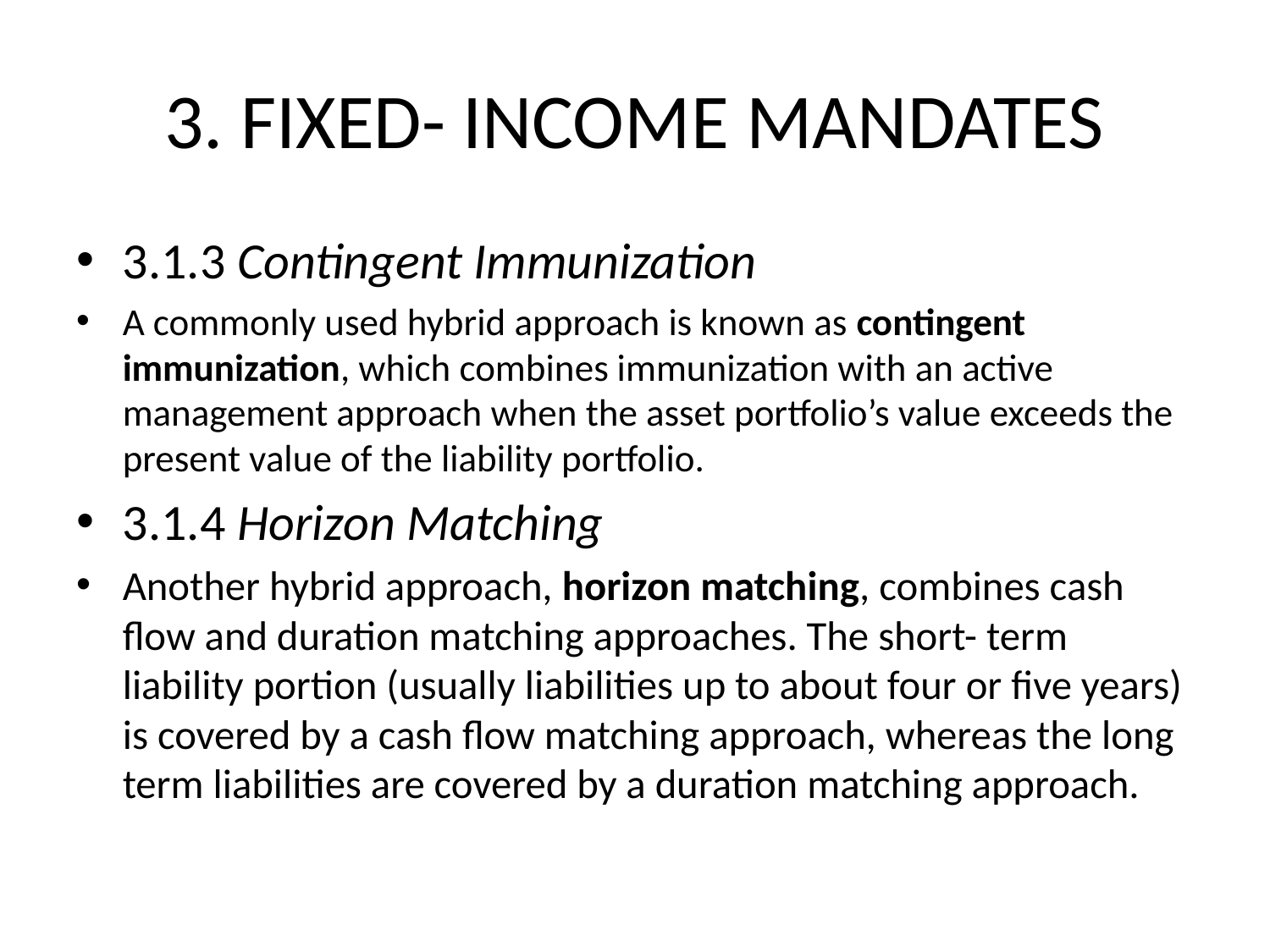

# 3. FIXED- INCOME MANDATES
3.1.3 Contingent Immunization
A commonly used hybrid approach is known as contingent immunization, which combines immunization with an active management approach when the asset portfolio’s value exceeds the present value of the liability portfolio.
3.1.4 Horizon Matching
Another hybrid approach, horizon matching, combines cash flow and duration matching approaches. The short- term liability portion (usually liabilities up to about four or five years) is covered by a cash flow matching approach, whereas the long term liabilities are covered by a duration matching approach.